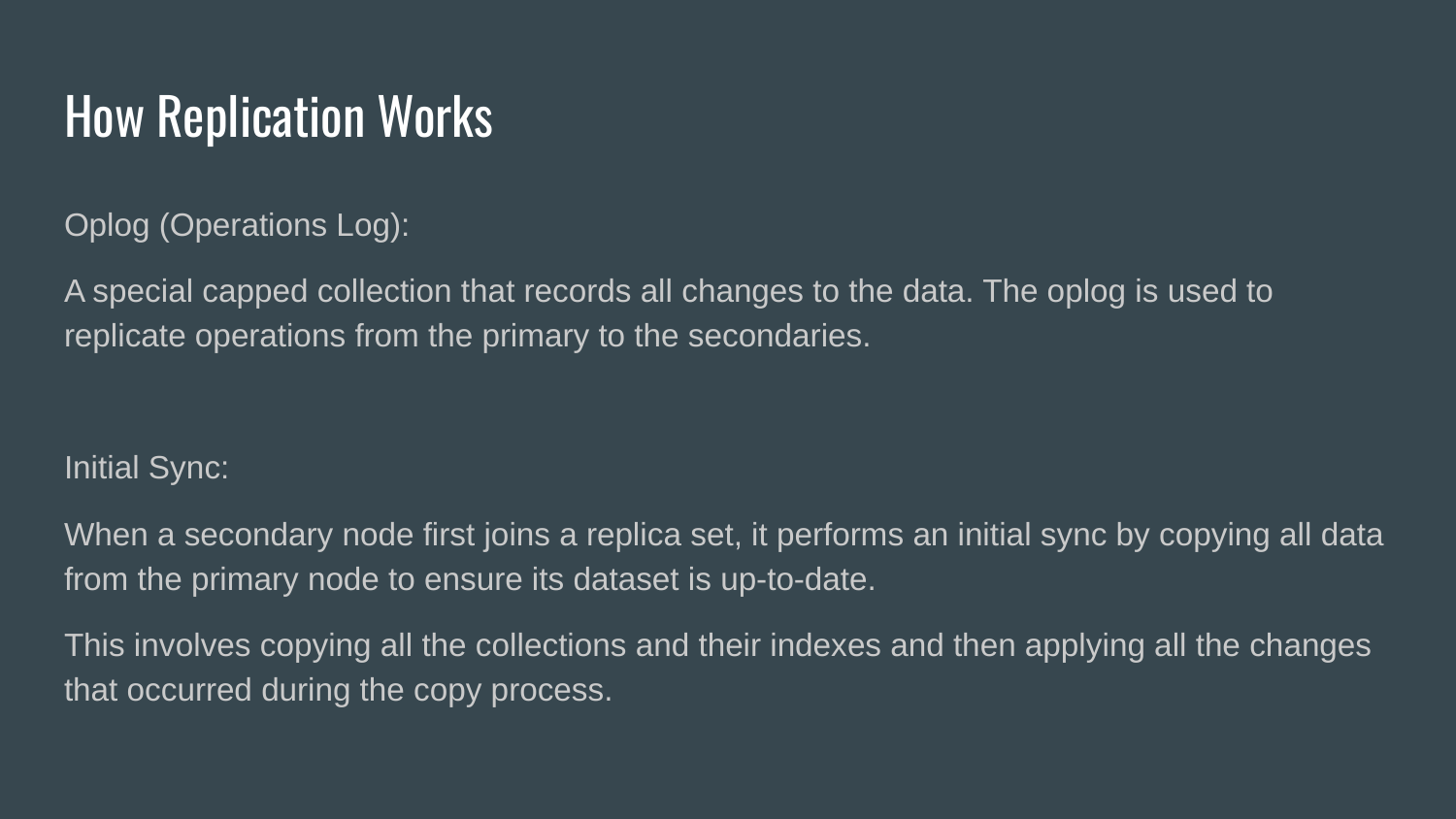

# How Replication Works
Oplog (Operations Log):
A special capped collection that records all changes to the data. The oplog is used to replicate operations from the primary to the secondaries.

Initial Sync:
When a secondary node first joins a replica set, it performs an initial sync by copying all data from the primary node to ensure its dataset is up-to-date.
This involves copying all the collections and their indexes and then applying all the changes that occurred during the copy process.